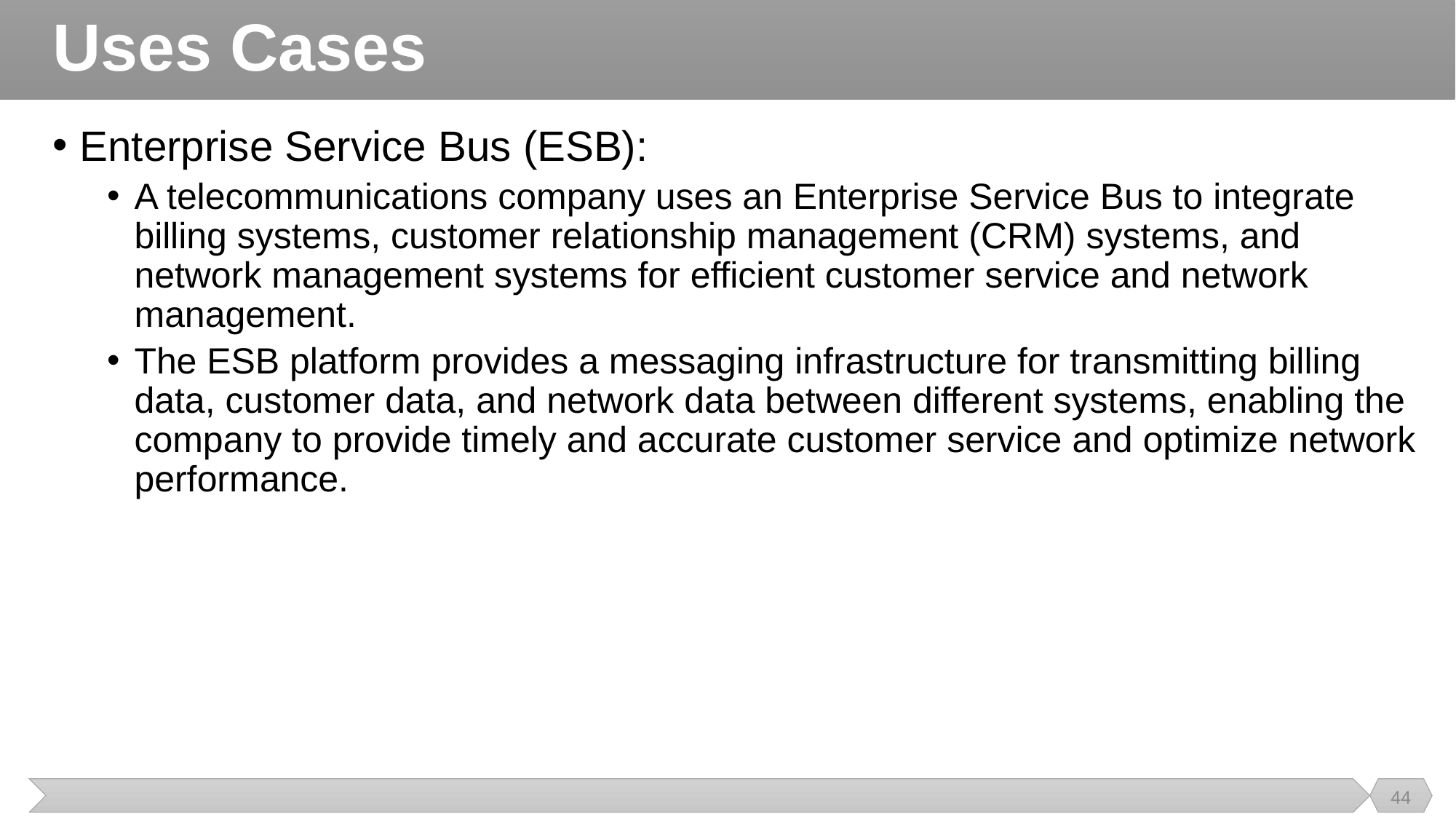

# Uses Cases
Enterprise Service Bus (ESB):
A telecommunications company uses an Enterprise Service Bus to integrate billing systems, customer relationship management (CRM) systems, and network management systems for efficient customer service and network management.
The ESB platform provides a messaging infrastructure for transmitting billing data, customer data, and network data between different systems, enabling the company to provide timely and accurate customer service and optimize network performance.
44